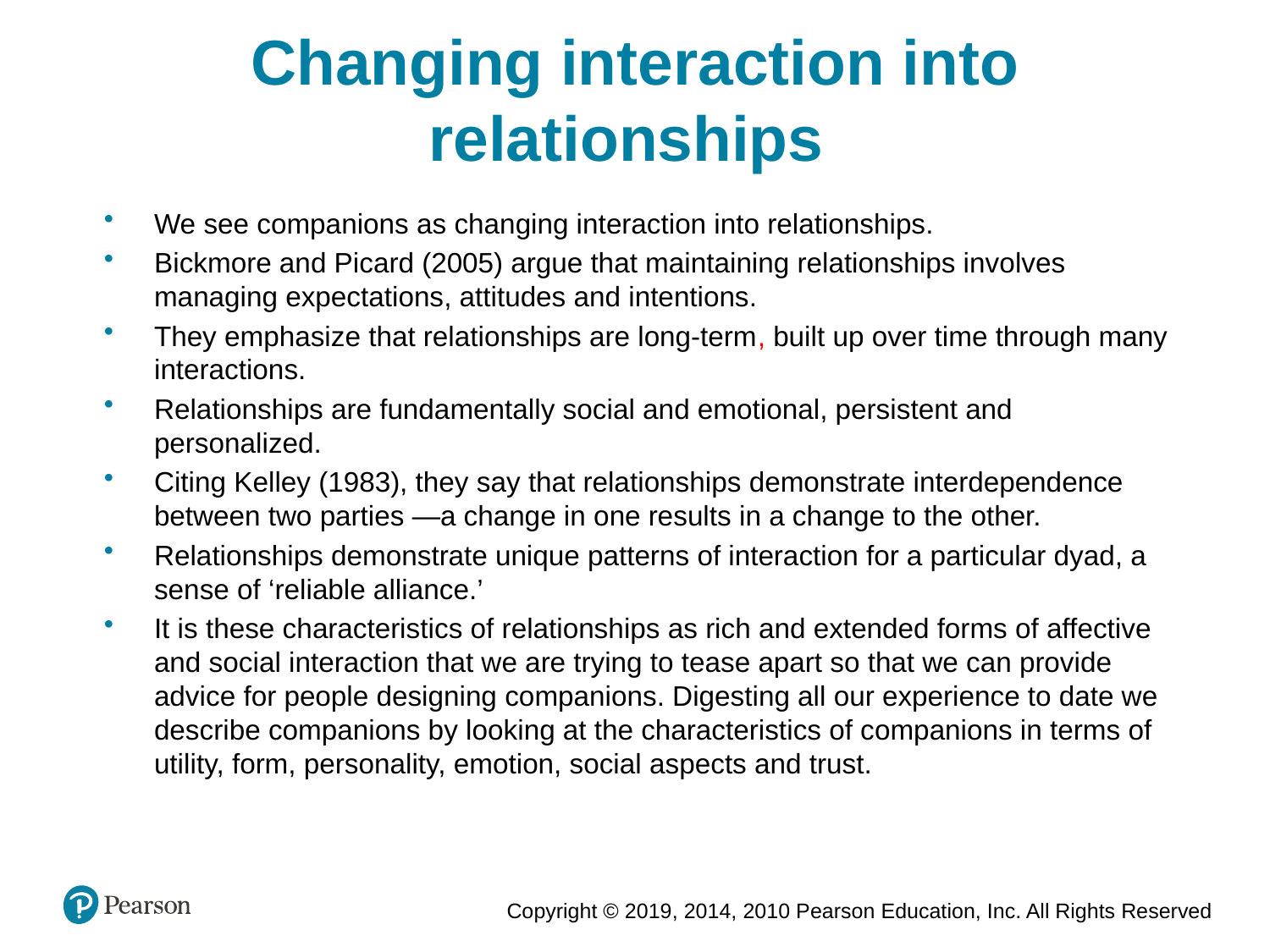

Changing interaction into relationships
We see companions as changing interaction into relationships.
Bickmore and Picard (2005) argue that maintaining relationships involves managing expectations, attitudes and intentions.
They emphasize that relationships are long-term, built up over time through many interactions.
Relationships are fundamentally social and emotional, persistent and personalized.
Citing Kelley (1983), they say that relationships demonstrate interdependence between two parties —a change in one results in a change to the other.
Relationships demonstrate unique patterns of interaction for a particular dyad, a sense of ‘reliable alliance.’
It is these characteristics of relationships as rich and extended forms of affective and social interaction that we are trying to tease apart so that we can provide advice for people designing companions. Digesting all our experience to date we describe companions by looking at the characteristics of companions in terms of utility, form, personality, emotion, social aspects and trust.